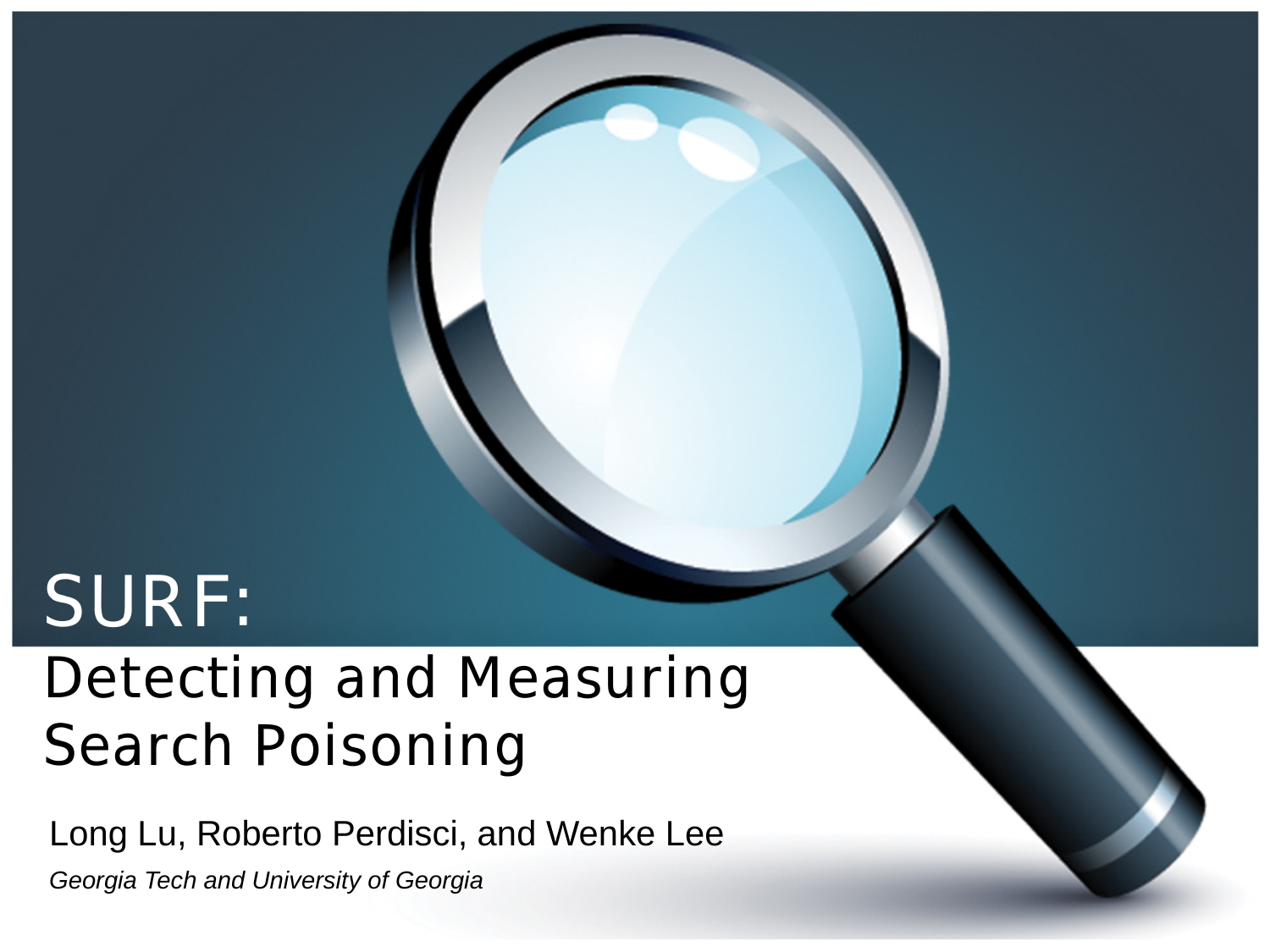

# SURF: Detecting and Measuring Search Poisoning
Long Lu, Roberto Perdisci, and Wenke Lee
Georgia Tech and University of Georgia